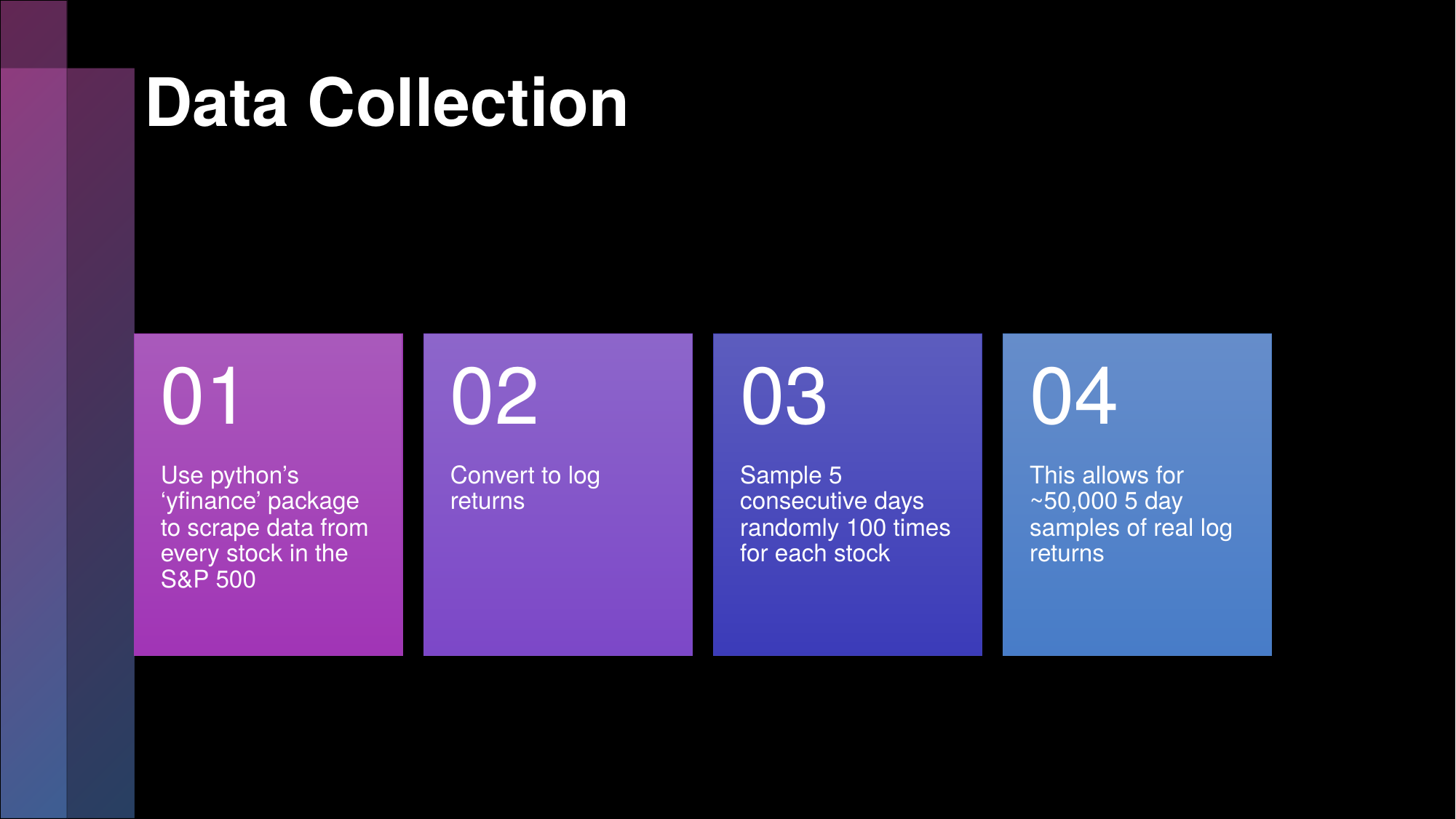

# Data Collection
Use python’s ‘yfinance’ package to scrape data from every stock in the S&P 500
01
Convert to log returns
02
Sample 5 consecutive days randomly 100 times for each stock
03
This allows for ~50,000 5 day samples of real log returns
04